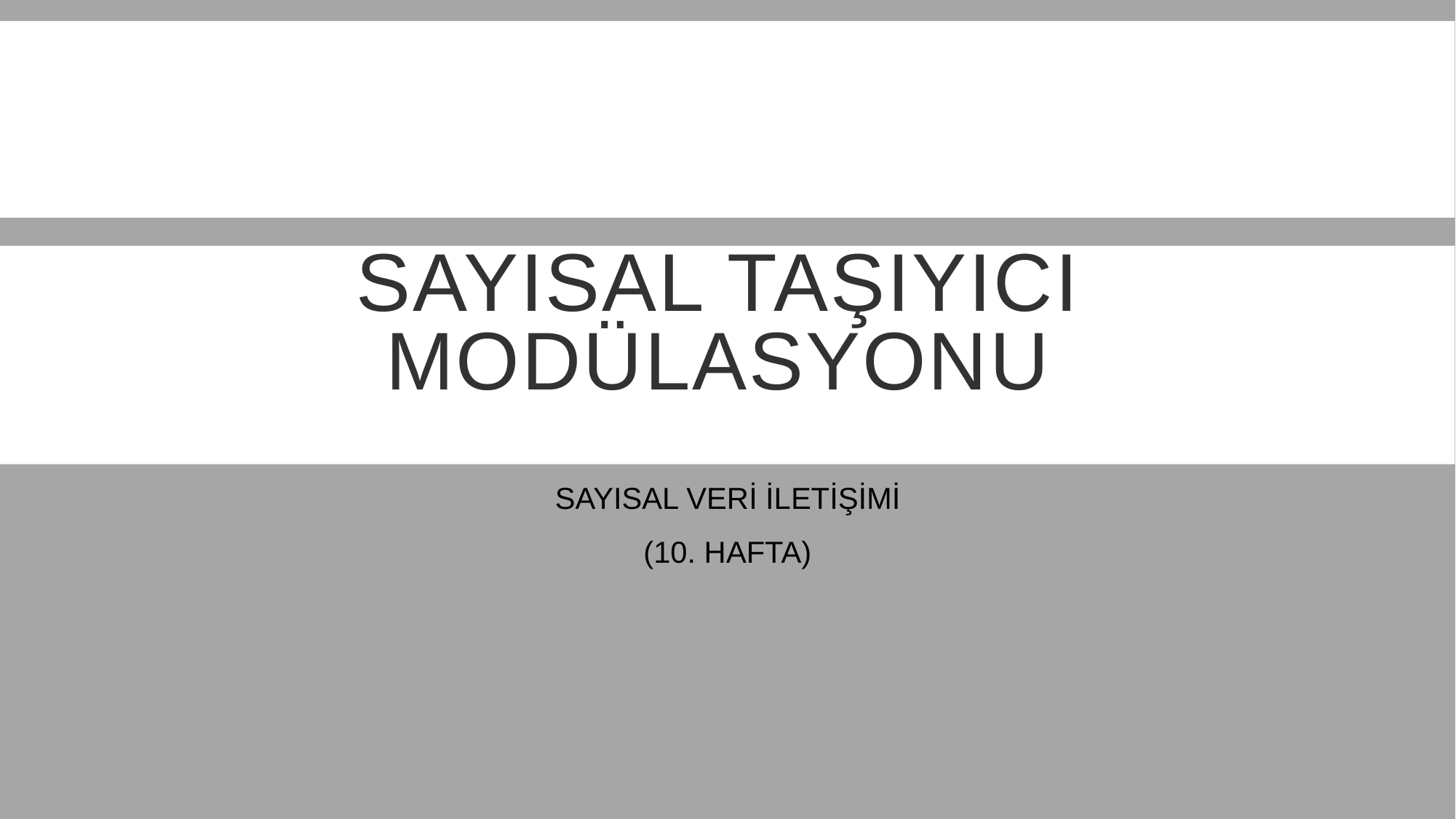

# Sayısal Taşıyıcı Modülasyonu
SAYISAL VERİ İLETİŞİMİ
(10. HAFTA)